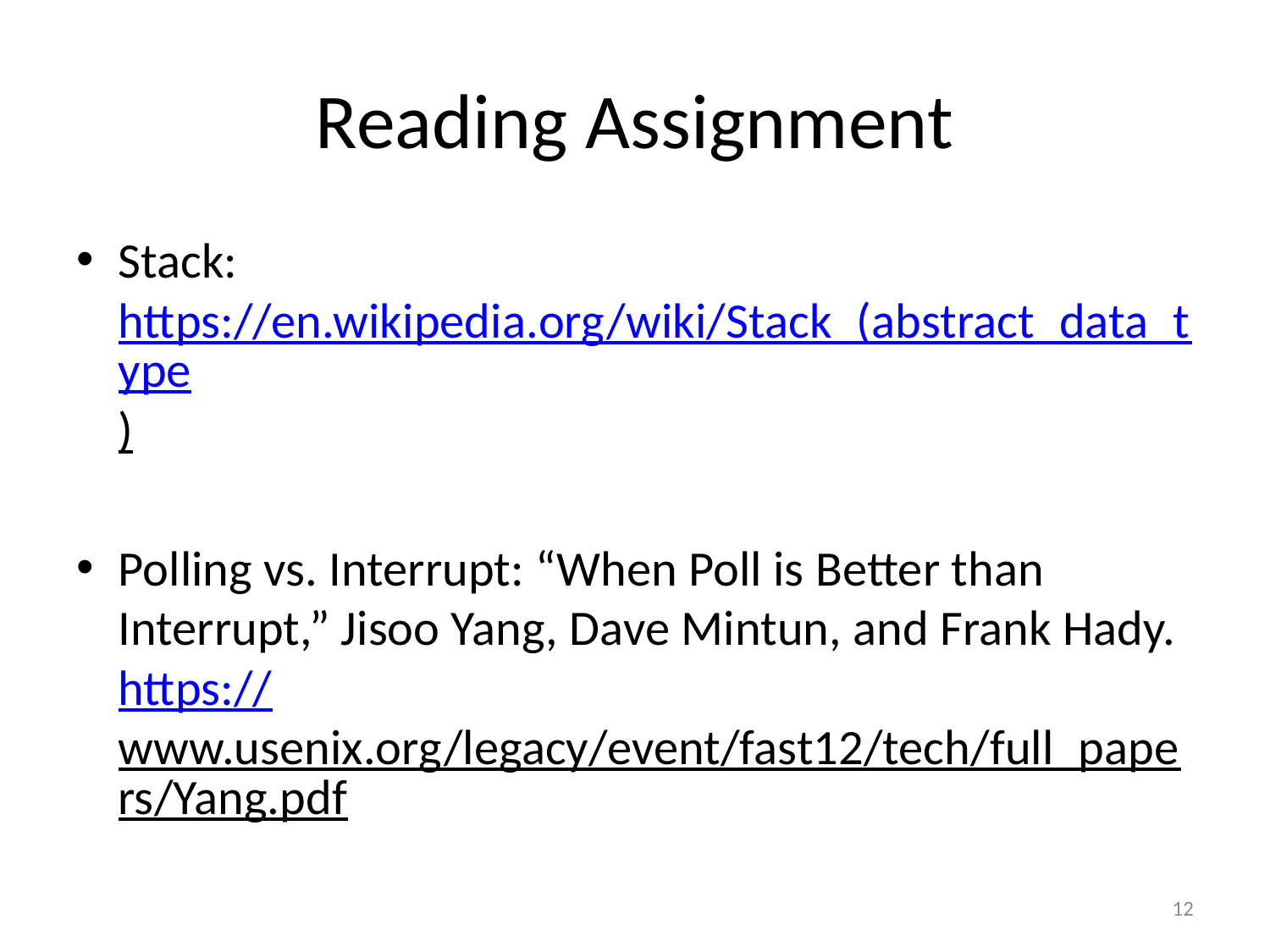

# Reading Assignment
Stack: https://en.wikipedia.org/wiki/Stack_(abstract_data_type)

Polling vs. Interrupt: “When Poll is Better than Interrupt,” Jisoo Yang, Dave Mintun, and Frank Hady.
https://www.usenix.org/legacy/event/fast12/tech/full_papers/Yang.pdf
12